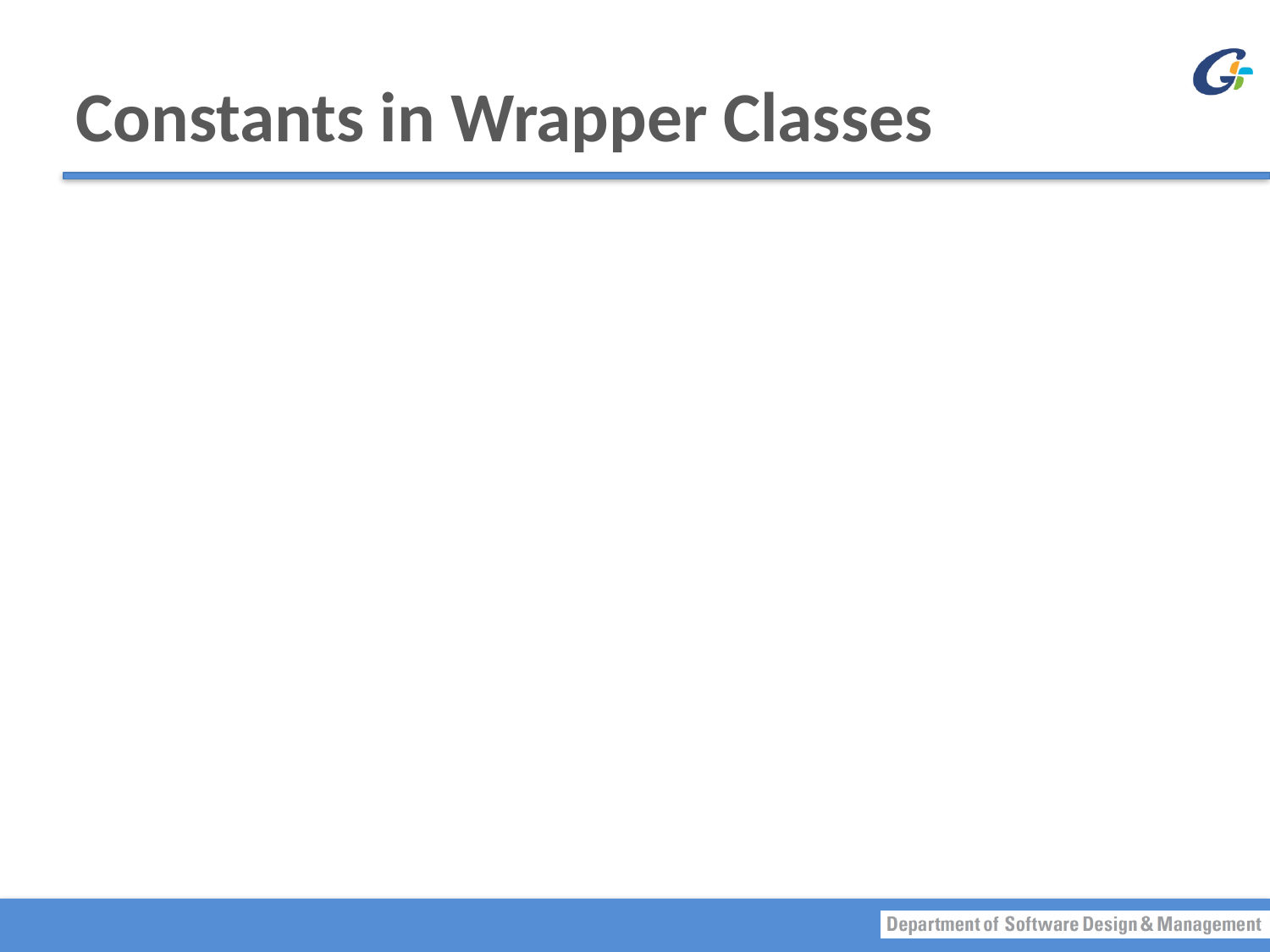

# Constants in Wrapper Classes
Constants that provide the largest and smallest values for any of the primitive number types
Integer.MAX_VALUE, Integer.MIN_VALUE, Double.MAX_VALUE, Double.MIN_VALUE

Constants of type Boolean in Boolean class
Boolean.TRUE and Boolean.FALSE
Boolean objects that correspond to the values true and false of the primitive type boolean